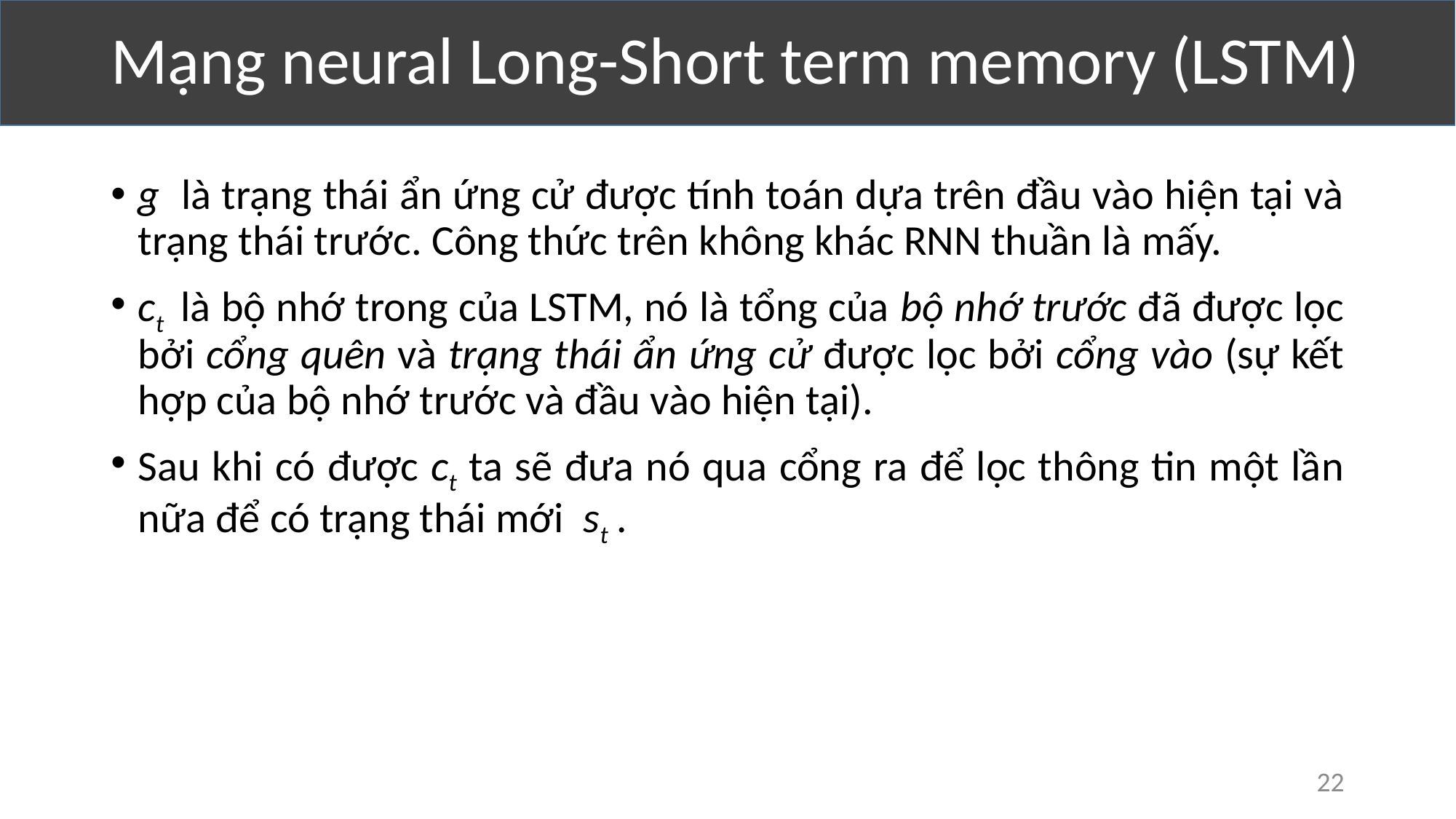

Mạng neural Long-Short term memory (LSTM)
g  là trạng thái ẩn ứng cử được tính toán dựa trên đầu vào hiện tại và trạng thái trước. Công thức trên không khác RNN thuần là mấy.
ct  là bộ nhớ trong của LSTM, nó là tổng của bộ nhớ trước đã được lọc bởi cổng quên và trạng thái ẩn ứng cử được lọc bởi cổng vào (sự kết hợp của bộ nhớ trước và đầu vào hiện tại).
Sau khi có được ct ta sẽ đưa nó qua cổng ra để lọc thông tin một lần nữa để có trạng thái mới  st .

22